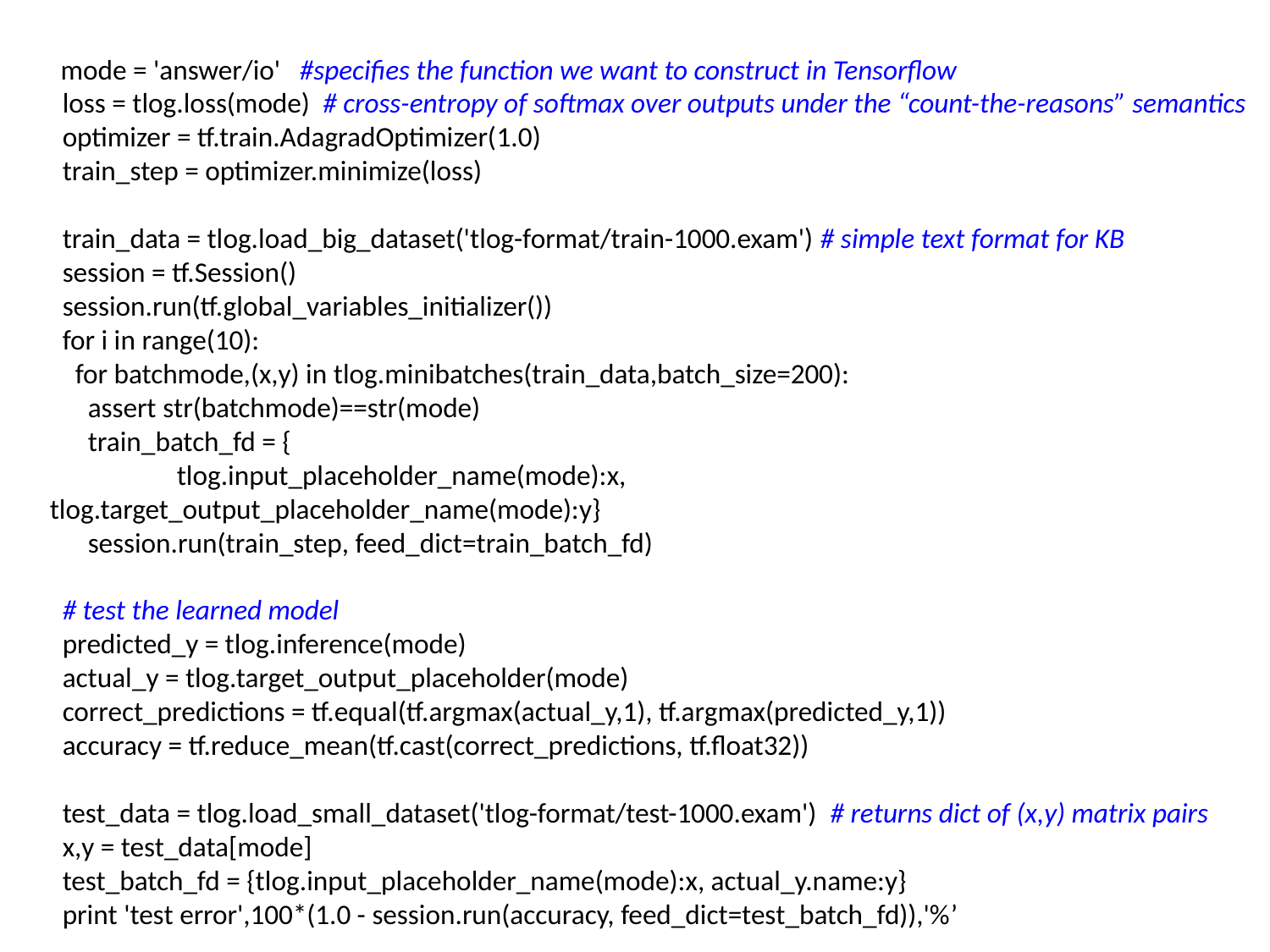

mode = 'answer/io'   #specifies the function we want to construct in Tensorflow
  loss = tlog.loss(mode)  # cross-entropy of softmax over outputs under the “count-the-reasons” semantics
  optimizer = tf.train.AdagradOptimizer(1.0)
  train_step = optimizer.minimize(loss)

  train_data = tlog.load_big_dataset('tlog-format/train-1000.exam') # simple text format for KB
  session = tf.Session()
  session.run(tf.global_variables_initializer())
  for i in range(10):
    for batchmode,(x,y) in tlog.minibatches(train_data,batch_size=200):
      assert str(batchmode)==str(mode)
      train_batch_fd = {
	tlog.input_placeholder_name(mode):x,            				tlog.target_output_placeholder_name(mode):y}
      session.run(train_step, feed_dict=train_batch_fd)

  # test the learned model
  predicted_y = tlog.inference(mode)
  actual_y = tlog.target_output_placeholder(mode)
  correct_predictions = tf.equal(tf.argmax(actual_y,1), tf.argmax(predicted_y,1))
  accuracy = tf.reduce_mean(tf.cast(correct_predictions, tf.float32))

  test_data = tlog.load_small_dataset('tlog-format/test-1000.exam')  # returns dict of (x,y) matrix pairs
  x,y = test_data[mode]
  test_batch_fd = {tlog.input_placeholder_name(mode):x, actual_y.name:y}
  print 'test error',100*(1.0 - session.run(accuracy, feed_dict=test_batch_fd)),'%’